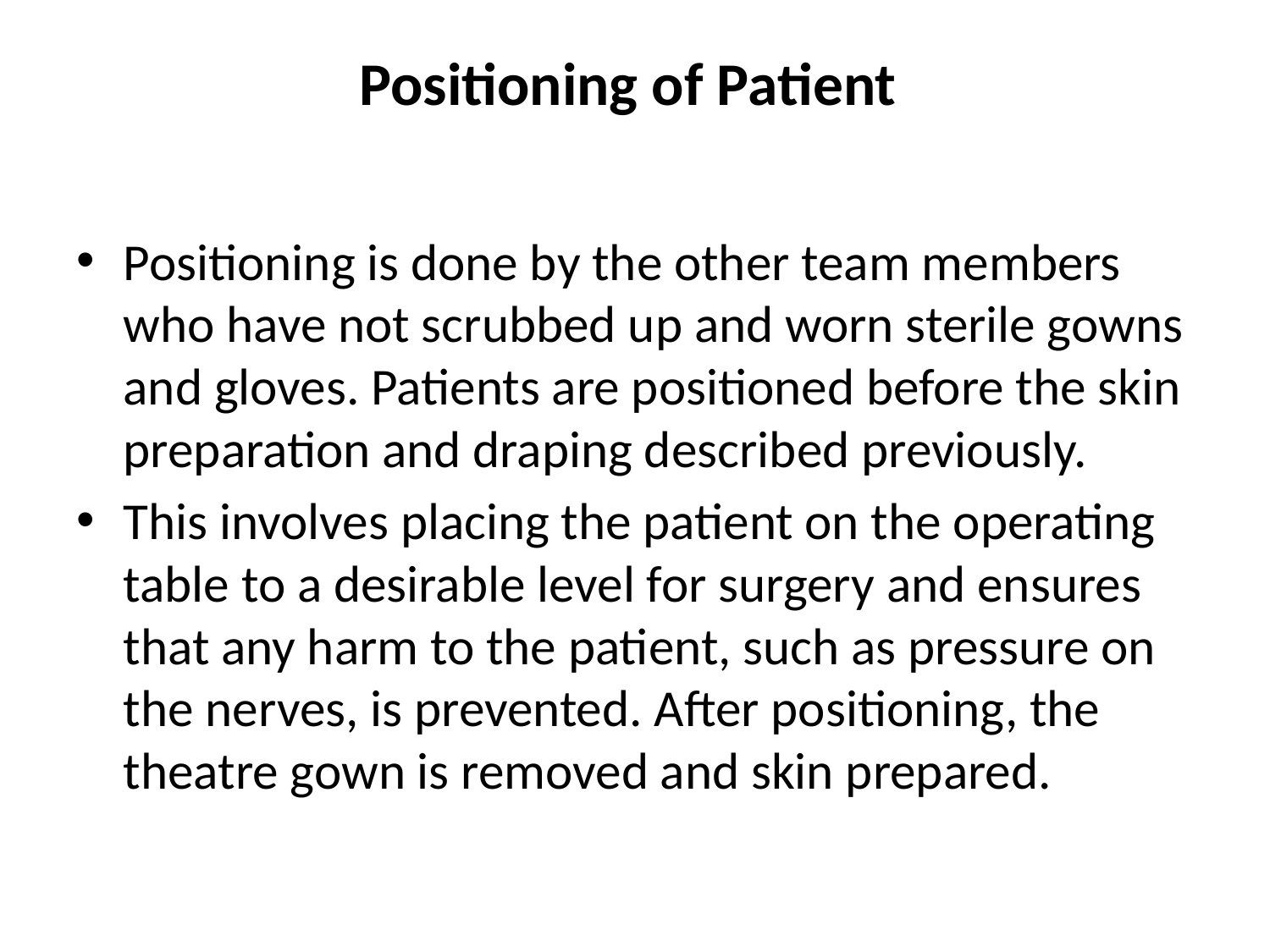

# Positioning of Patient
Positioning is done by the other team members who have not scrubbed up and worn sterile gowns and gloves. Patients are positioned before the skin preparation and draping described previously.
This involves placing the patient on the operating table to a desirable level for surgery and ensures that any harm to the patient, such as pressure on the nerves, is prevented. After positioning, the theatre gown is removed and skin prepared.